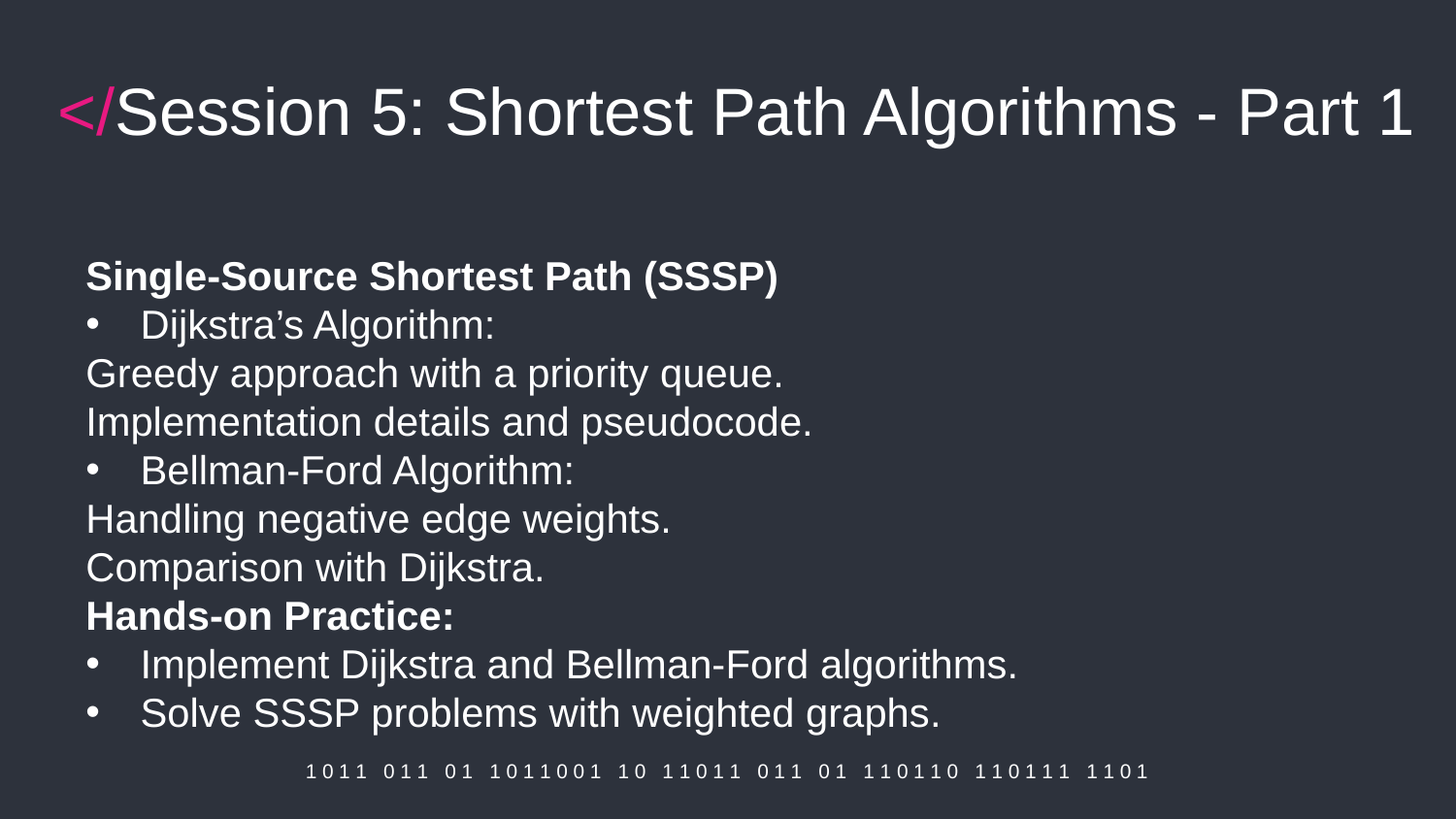

# </Session 5: Shortest Path Algorithms - Part 1
Single-Source Shortest Path (SSSP)
Dijkstra’s Algorithm:
Greedy approach with a priority queue.
Implementation details and pseudocode.
Bellman-Ford Algorithm:
Handling negative edge weights.
Comparison with Dijkstra.
Hands-on Practice:
Implement Dijkstra and Bellman-Ford algorithms.
Solve SSSP problems with weighted graphs.